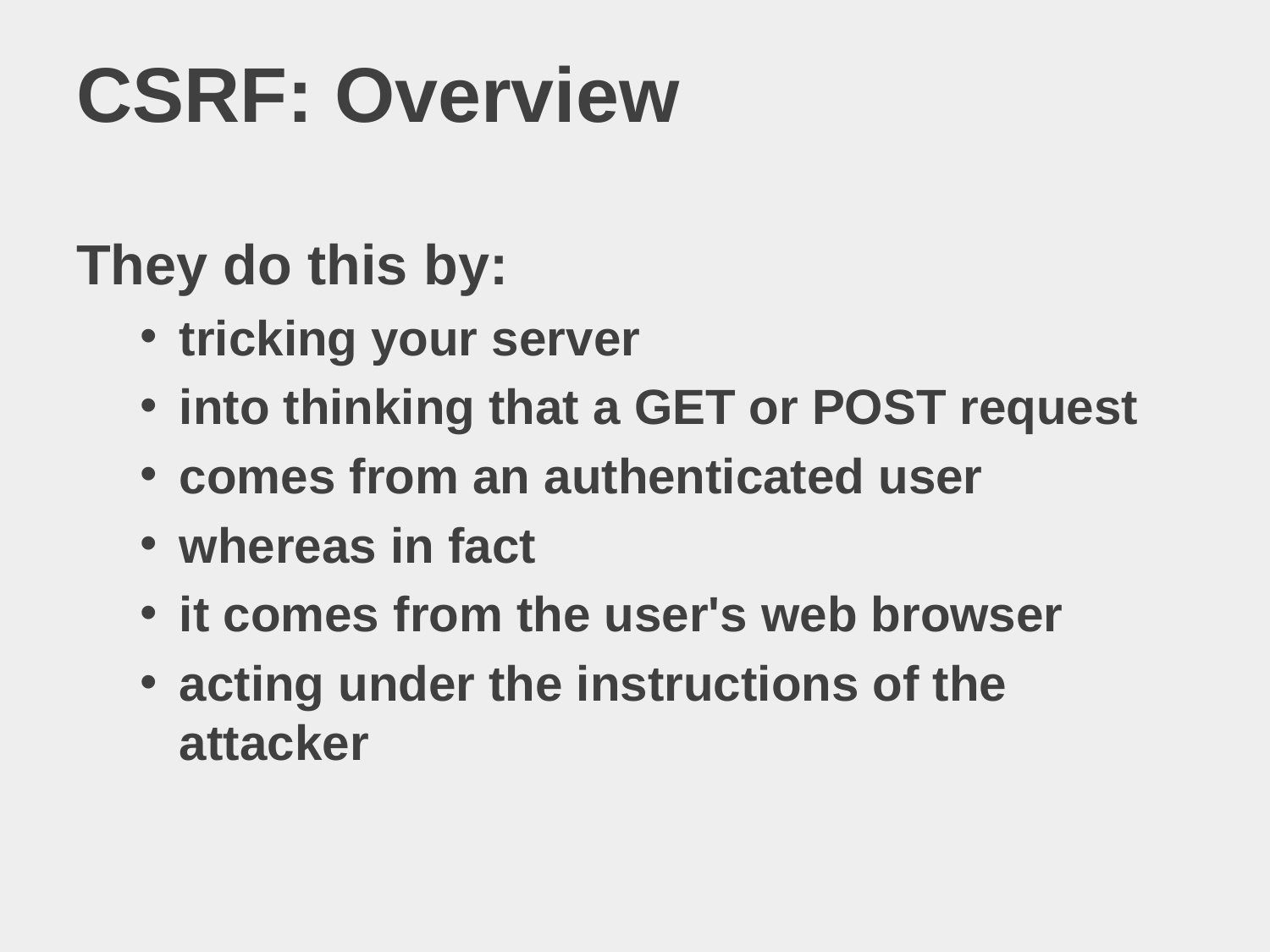

# CSRF: Overview
They do this by:
tricking your server
into thinking that a GET or POST request
comes from an authenticated user
whereas in fact
it comes from the user's web browser
acting under the instructions of the attacker